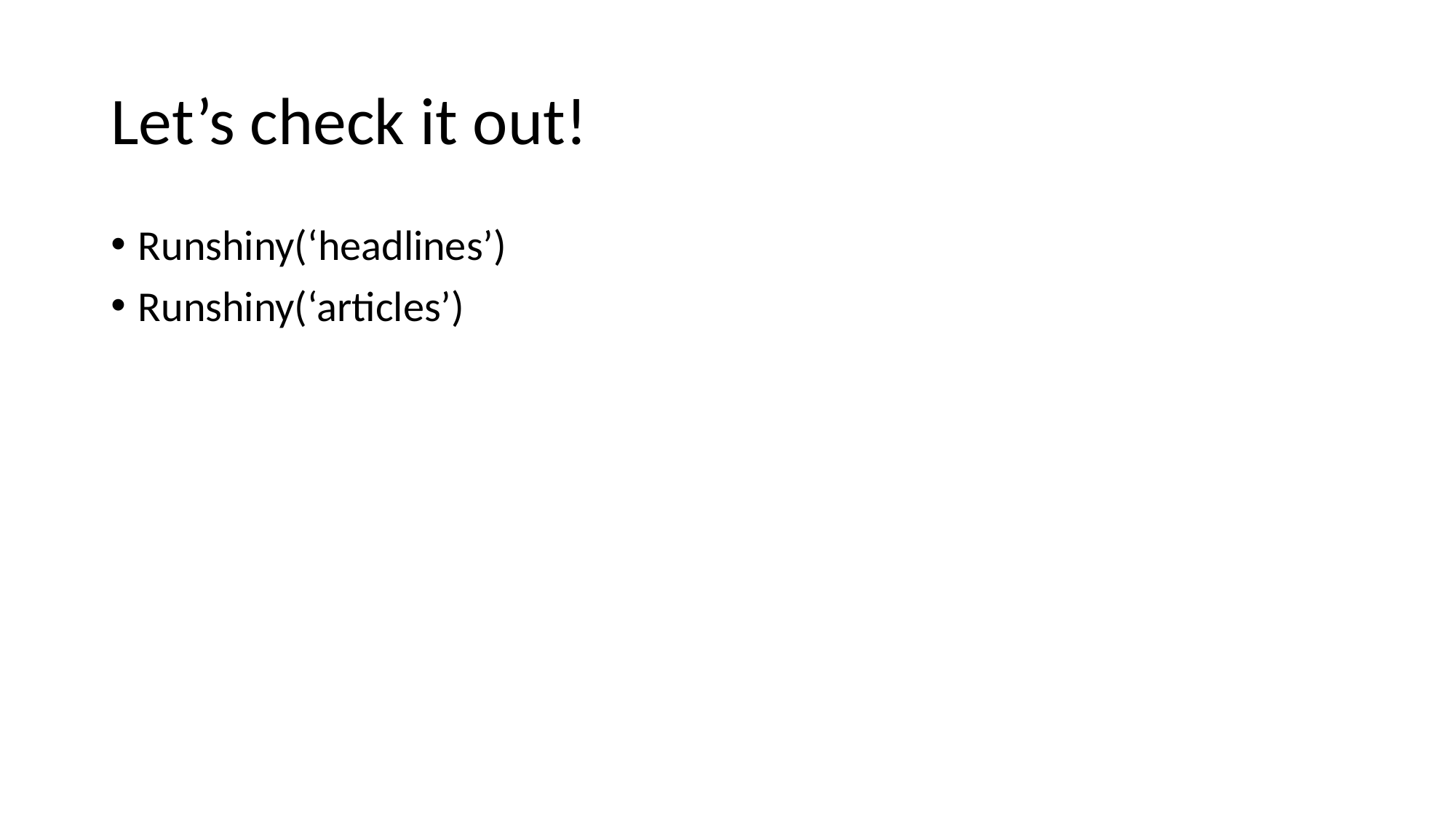

# Let’s check it out!
Runshiny(‘headlines’)
Runshiny(‘articles’)